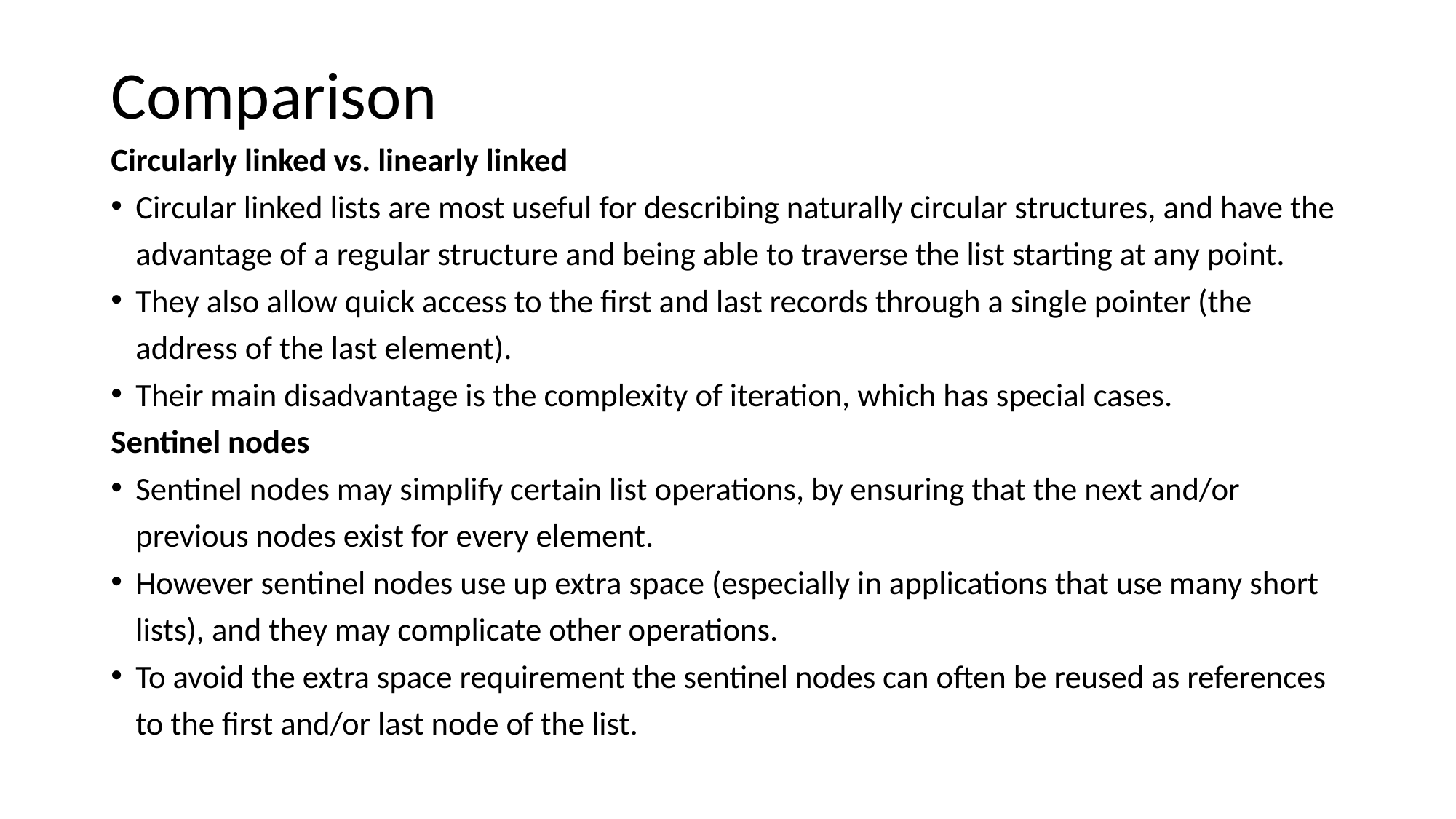

# Comparison
Circularly linked vs. linearly linked
Circular linked lists are most useful for describing naturally circular structures, and have the advantage of a regular structure and being able to traverse the list starting at any point.
They also allow quick access to the first and last records through a single pointer (the address of the last element).
Their main disadvantage is the complexity of iteration, which has special cases.
Sentinel nodes
Sentinel nodes may simplify certain list operations, by ensuring that the next and/or previous nodes exist for every element.
However sentinel nodes use up extra space (especially in applications that use many short lists), and they may complicate other operations.
To avoid the extra space requirement the sentinel nodes can often be reused as references to the first and/or last node of the list.